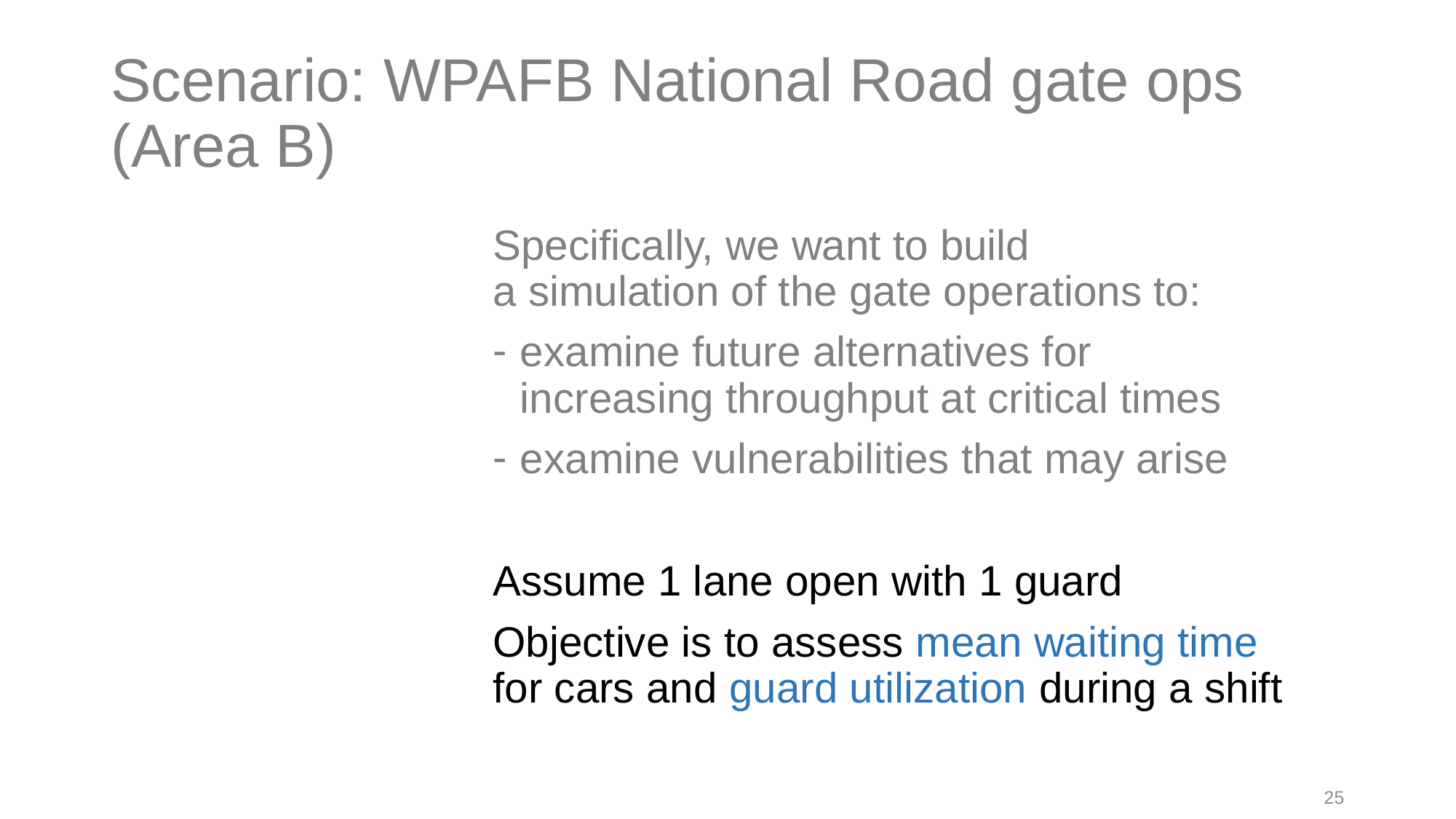

# Scenario: WPAFB National Road gate ops (Area B)
Specifically, we want to build
a simulation of the gate operations to:
examine future alternatives for
increasing throughput at critical times
examine vulnerabilities that may arise

Assume 1 lane open with 1 guard
Objective is to assess mean waiting time
for cars and guard utilization during a shift
25